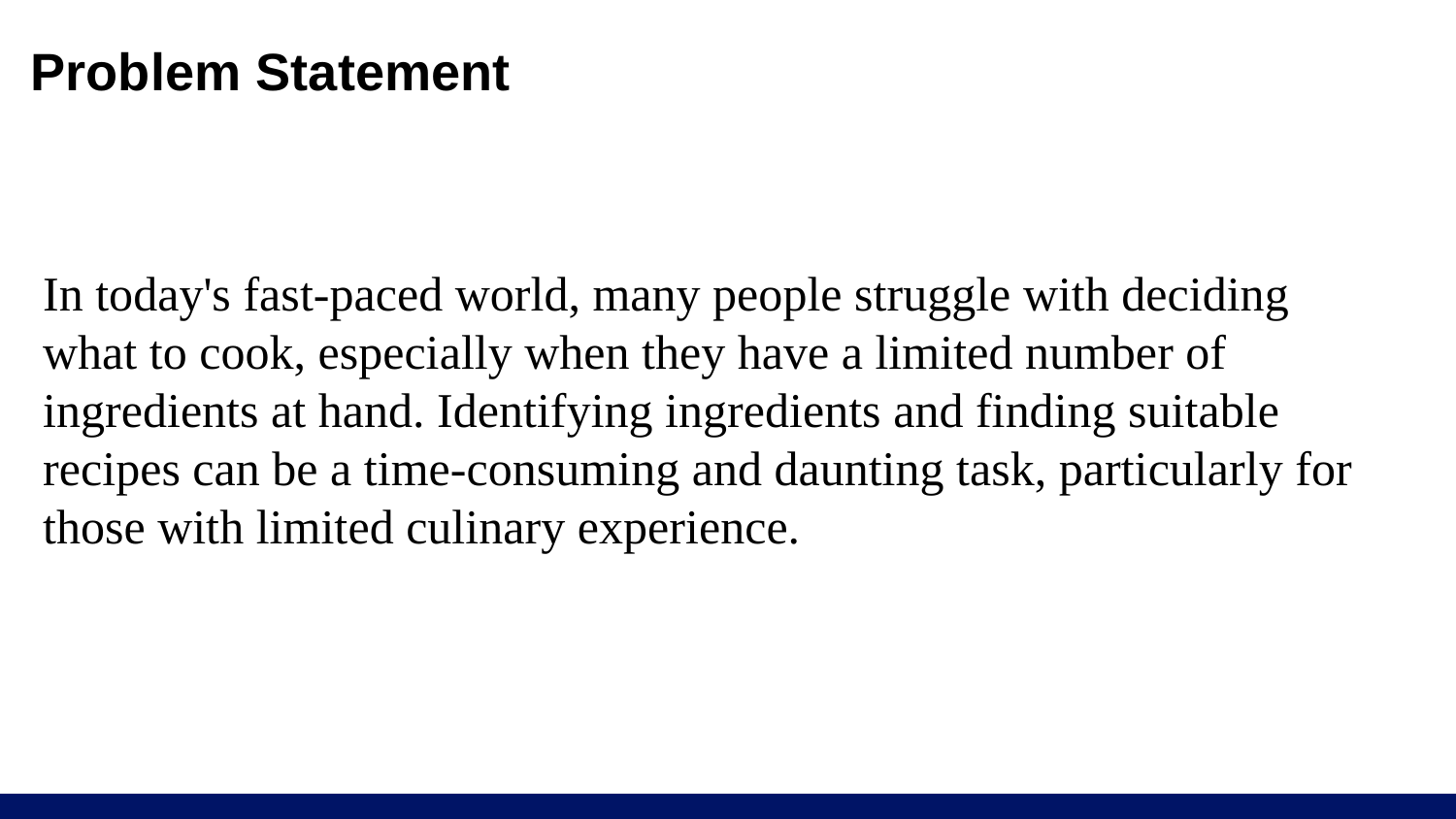

# Problem Statement
In today's fast-paced world, many people struggle with deciding what to cook, especially when they have a limited number of ingredients at hand. Identifying ingredients and finding suitable recipes can be a time-consuming and daunting task, particularly for those with limited culinary experience.